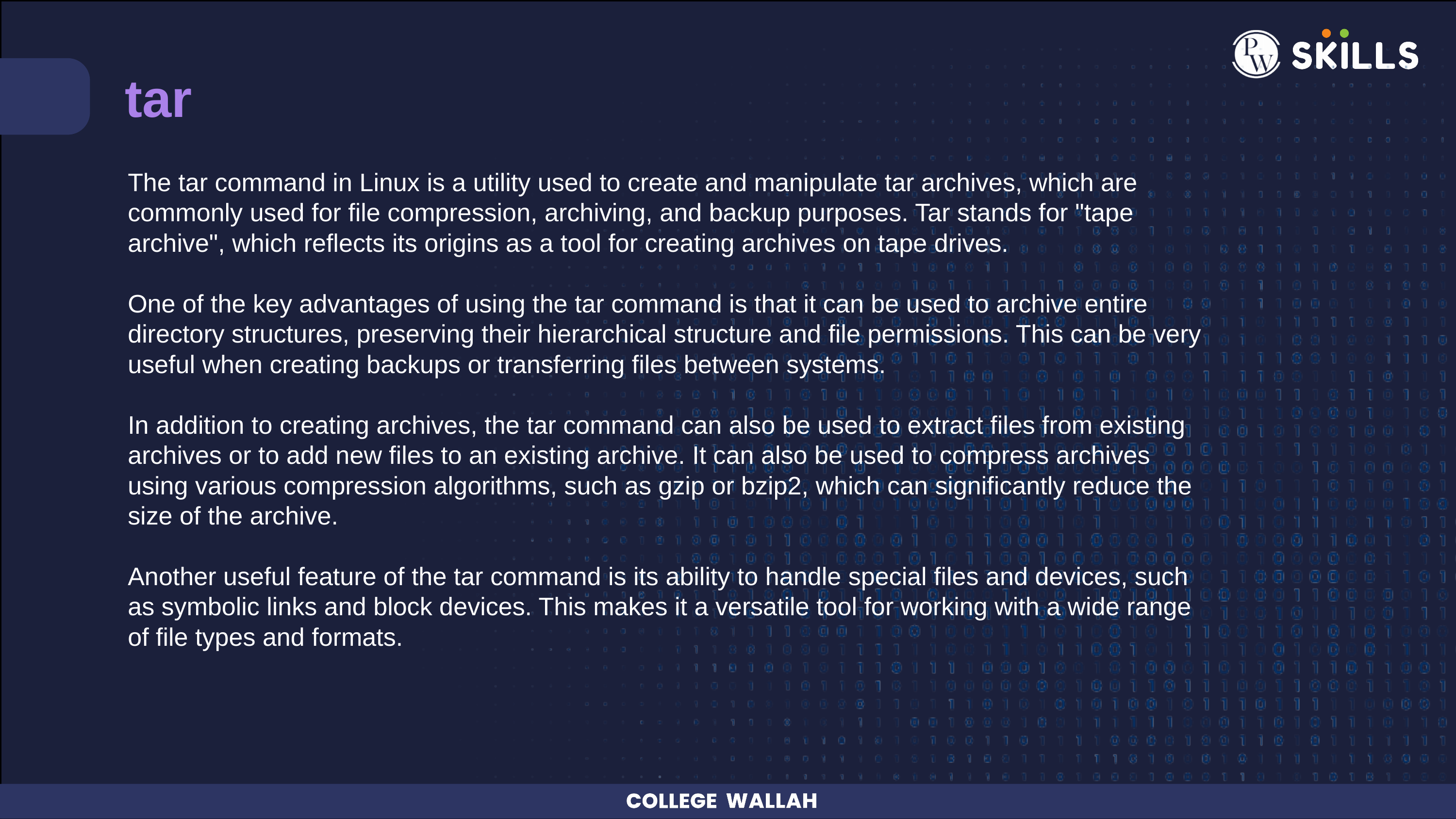

tar
The tar command in Linux is a utility used to create and manipulate tar archives, which are commonly used for file compression, archiving, and backup purposes. Tar stands for "tape archive", which reflects its origins as a tool for creating archives on tape drives.

One of the key advantages of using the tar command is that it can be used to archive entire directory structures, preserving their hierarchical structure and file permissions. This can be very useful when creating backups or transferring files between systems.

In addition to creating archives, the tar command can also be used to extract files from existing archives or to add new files to an existing archive. It can also be used to compress archives using various compression algorithms, such as gzip or bzip2, which can significantly reduce the size of the archive.

Another useful feature of the tar command is its ability to handle special files and devices, such as symbolic links and block devices. This makes it a versatile tool for working with a wide range of file types and formats.